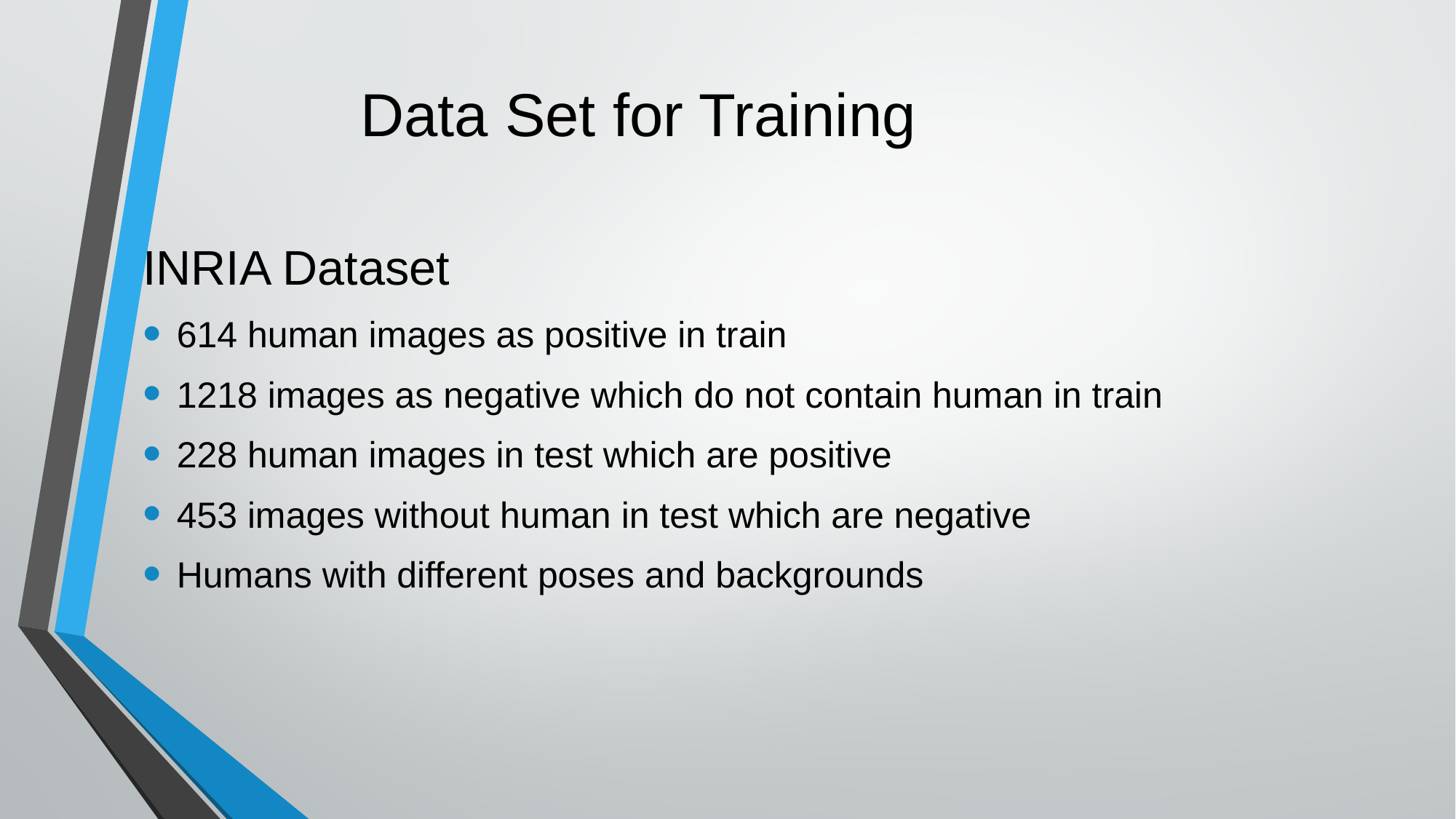

# Data Set for Training
INRIA Dataset
614 human images as positive in train
1218 images as negative which do not contain human in train
228 human images in test which are positive
453 images without human in test which are negative
Humans with different poses and backgrounds